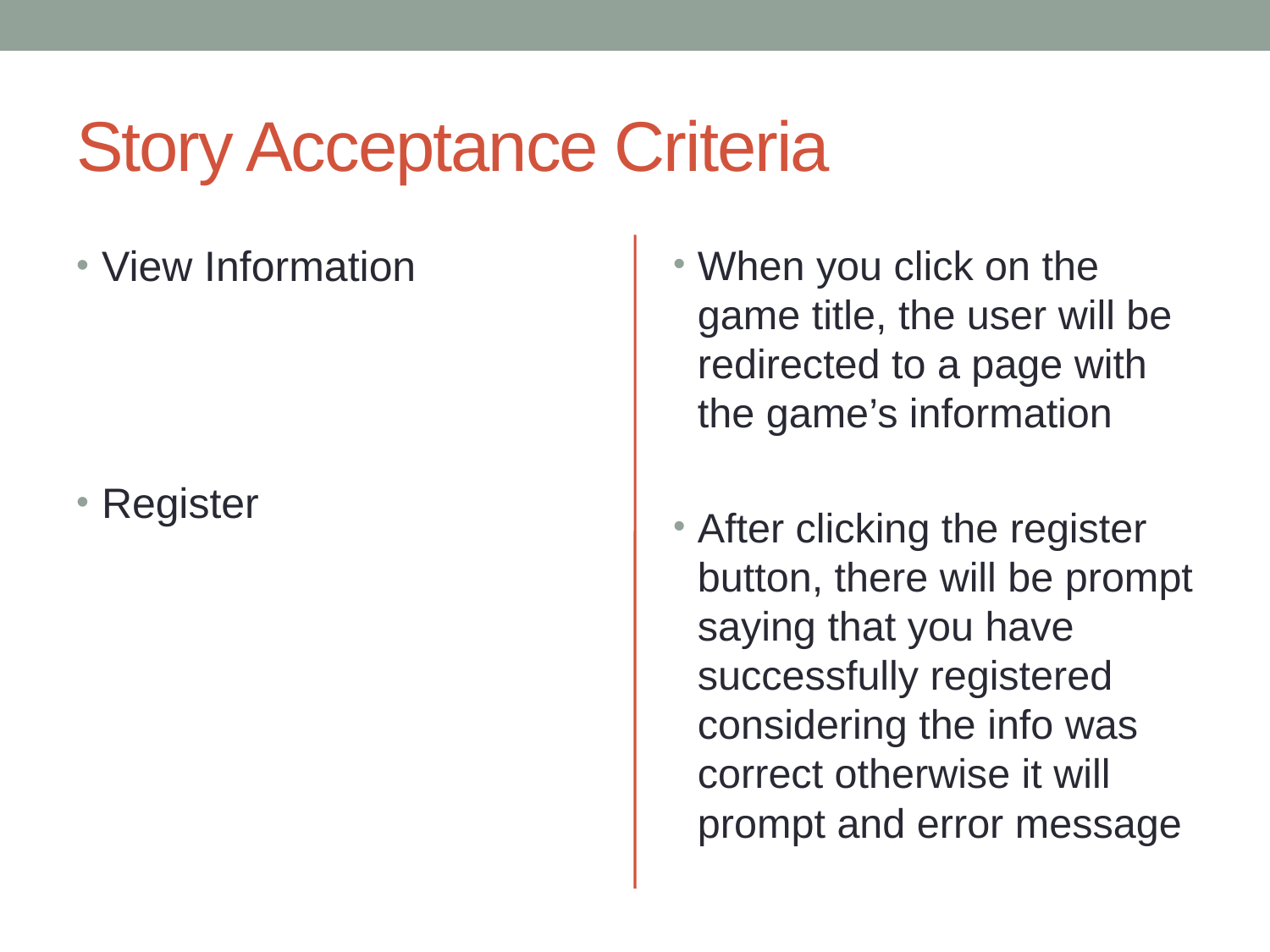

# Story Acceptance Criteria
View Information

Register
When you click on the game title, the user will be redirected to a page with the game’s information

After clicking the register button, there will be prompt saying that you have successfully registered considering the info was correct otherwise it will prompt and error message